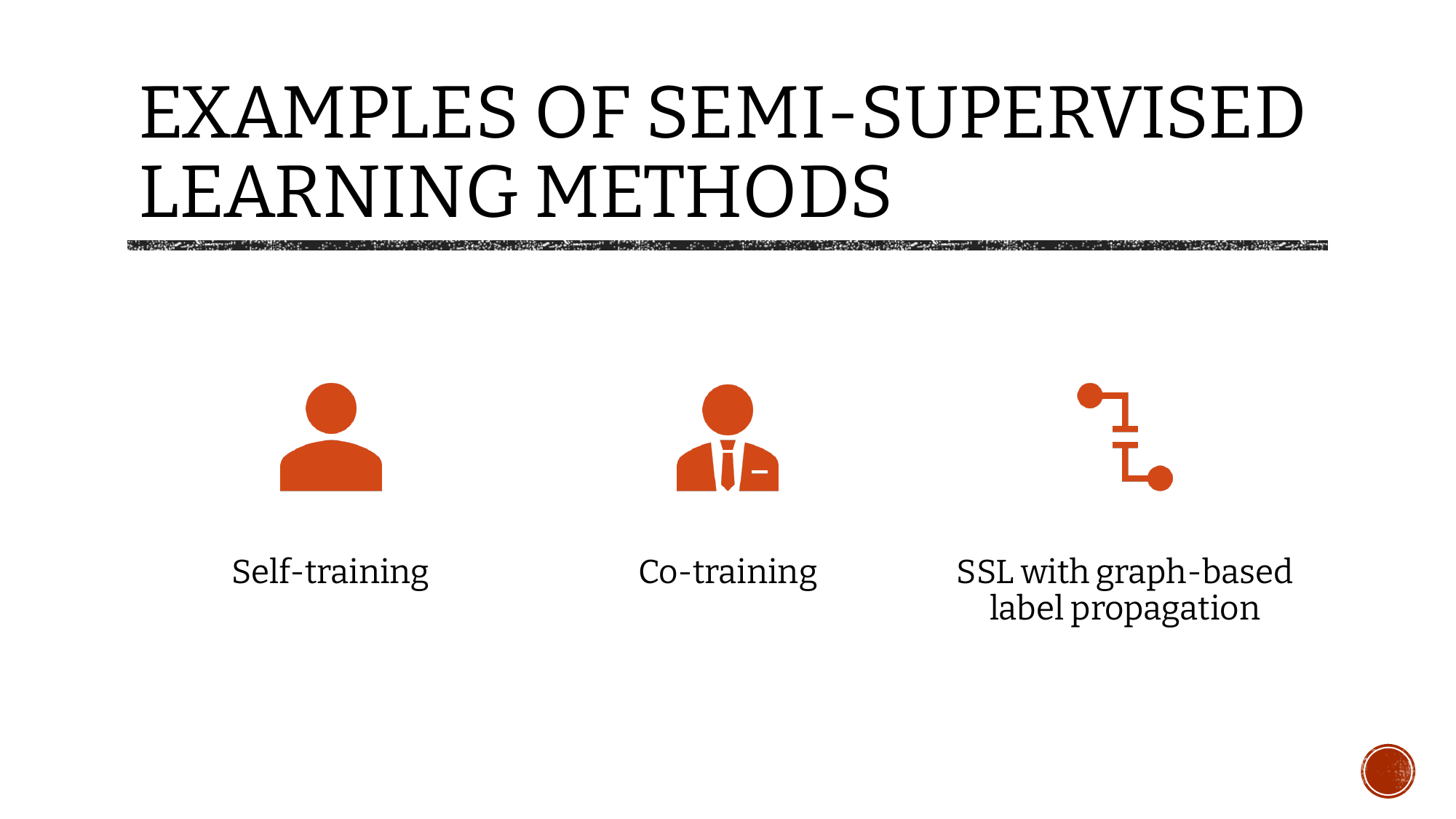

# examples of semi-supervised learning methods

Self-training
Co-training
SSL with graph-based label propagation